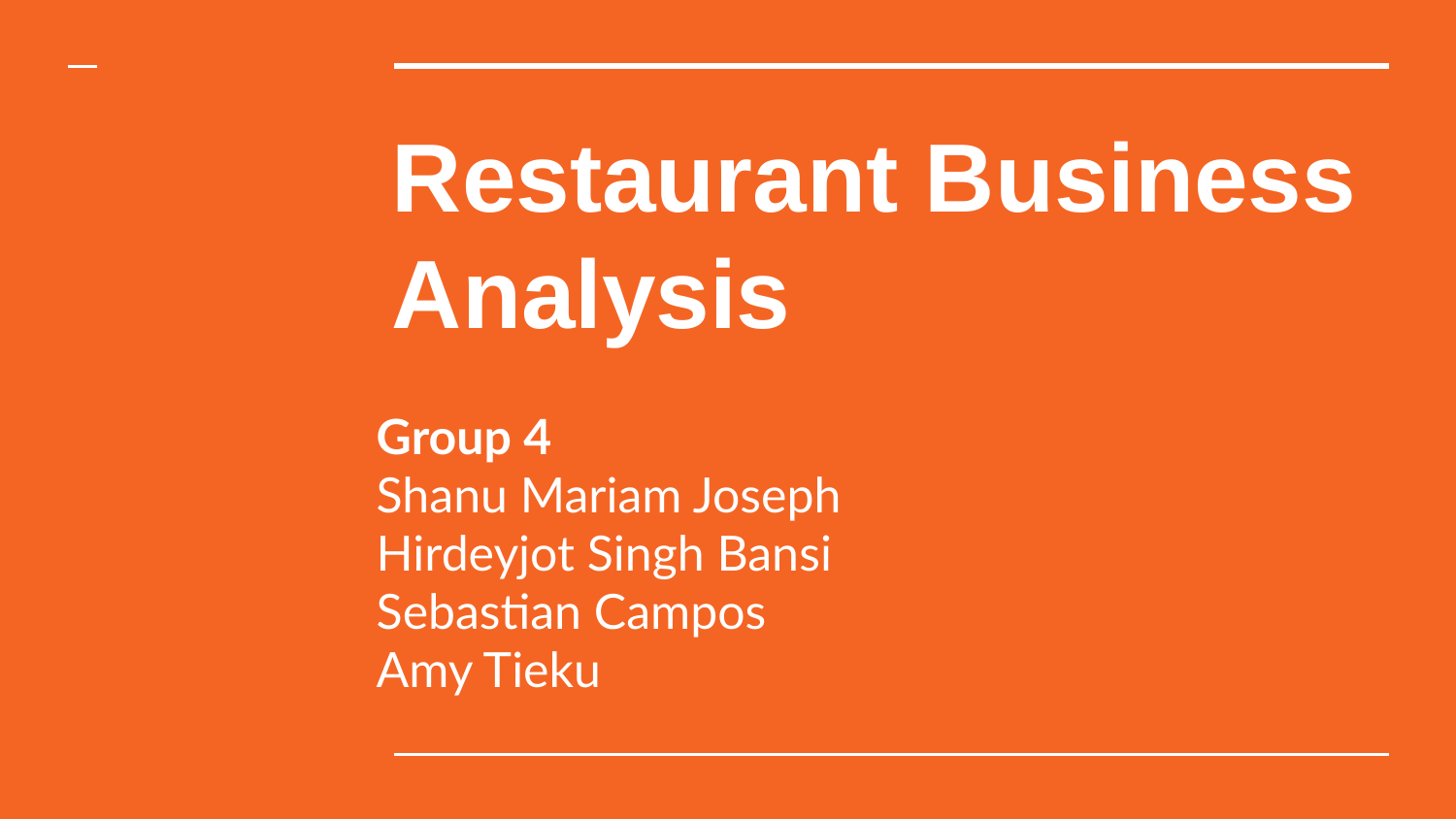

# Restaurant Business Analysis
Group 4
Shanu Mariam Joseph
Hirdeyjot Singh Bansi
Sebastian Campos
Amy Tieku